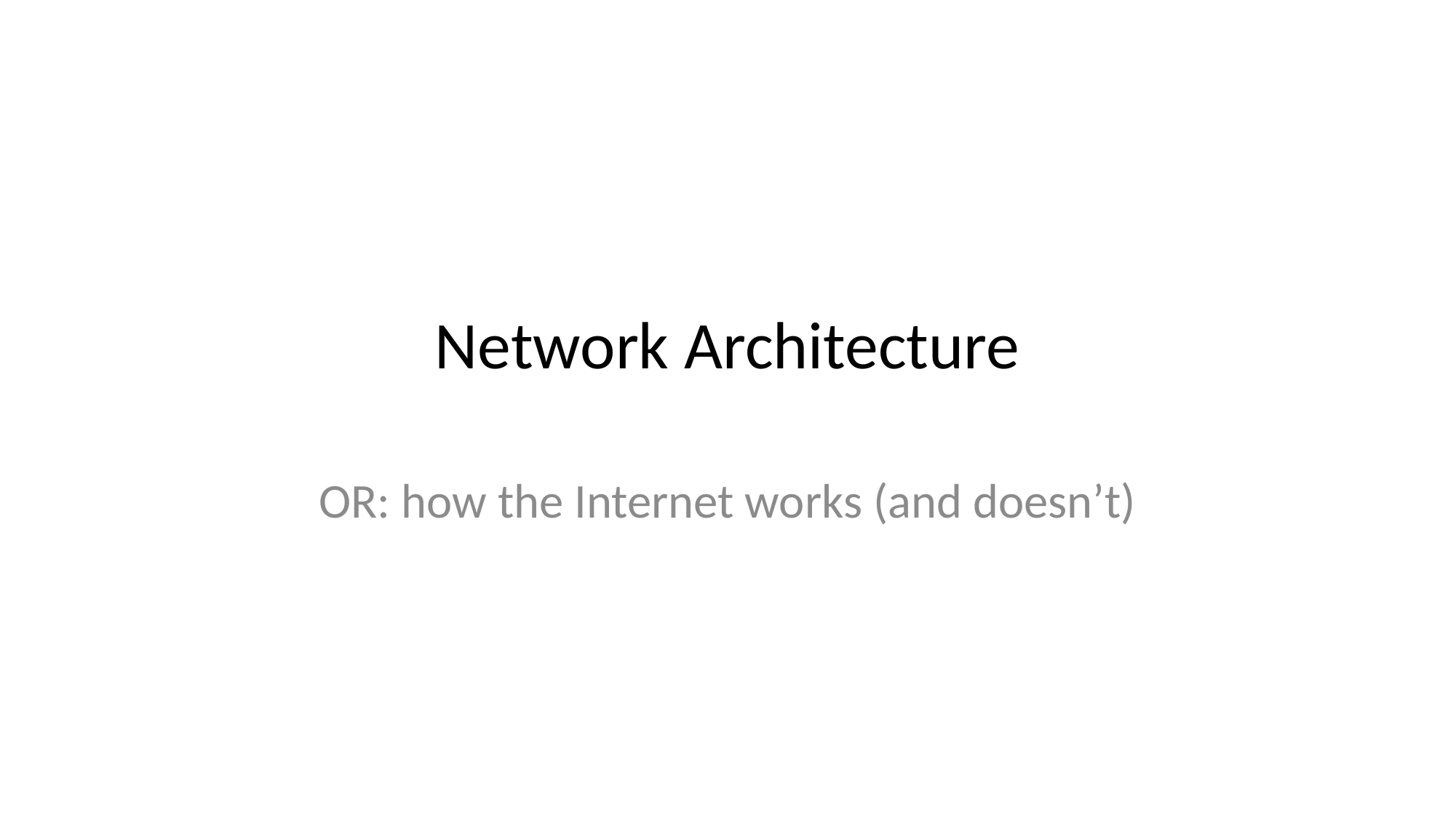

# Network Architecture
OR: how the Internet works (and doesn’t)